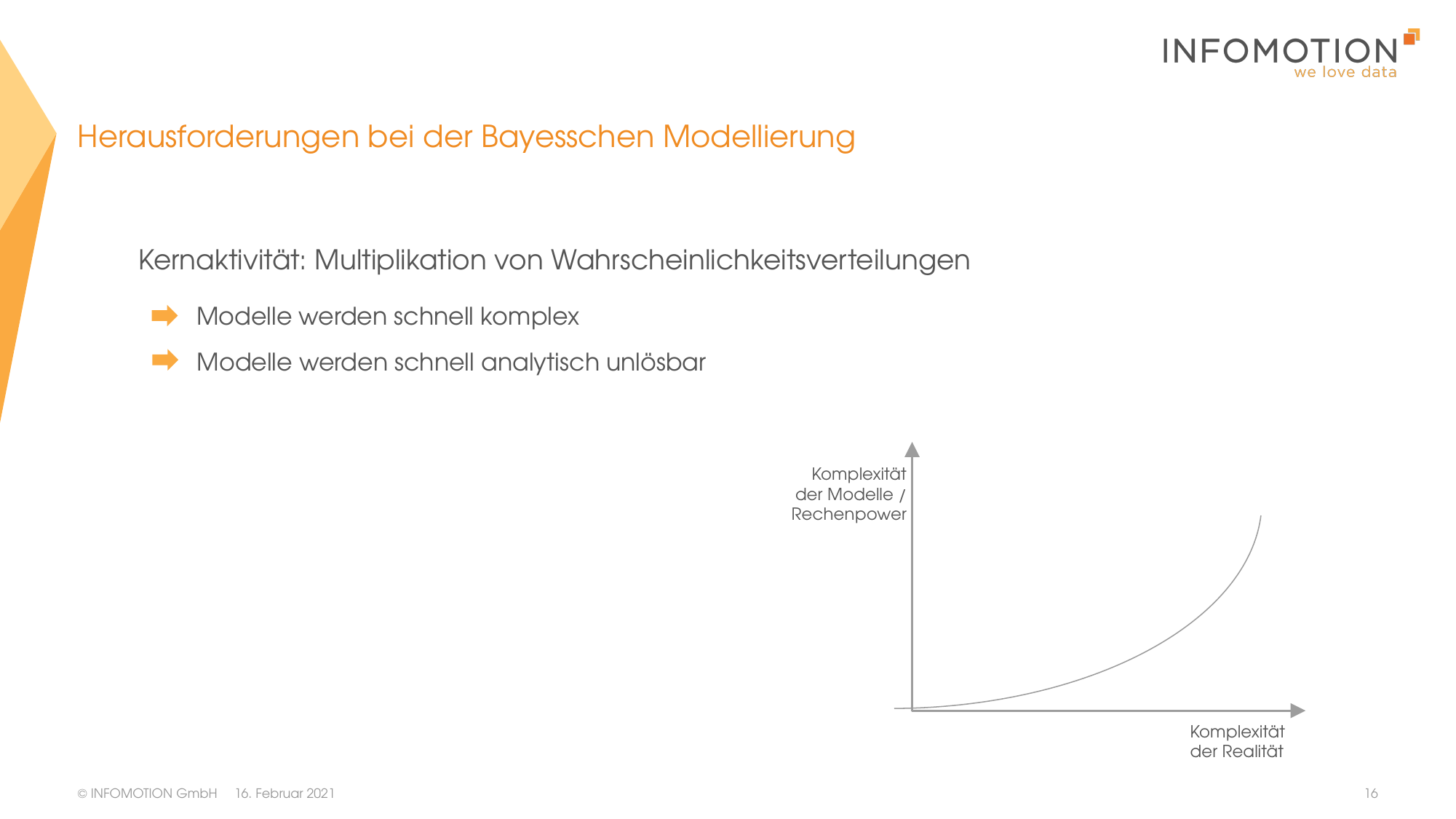

# Herausforderungen bei der Bayesschen Modellierung

Kernaktivität: Multiplikation von Wahrscheinlichkeitsverteilungen
Modelle werden schnell komplex

Modelle werden schnell analytisch unlösbar

Komplexität
der Modelle /
Rechenpower
Komplexität
der Realität